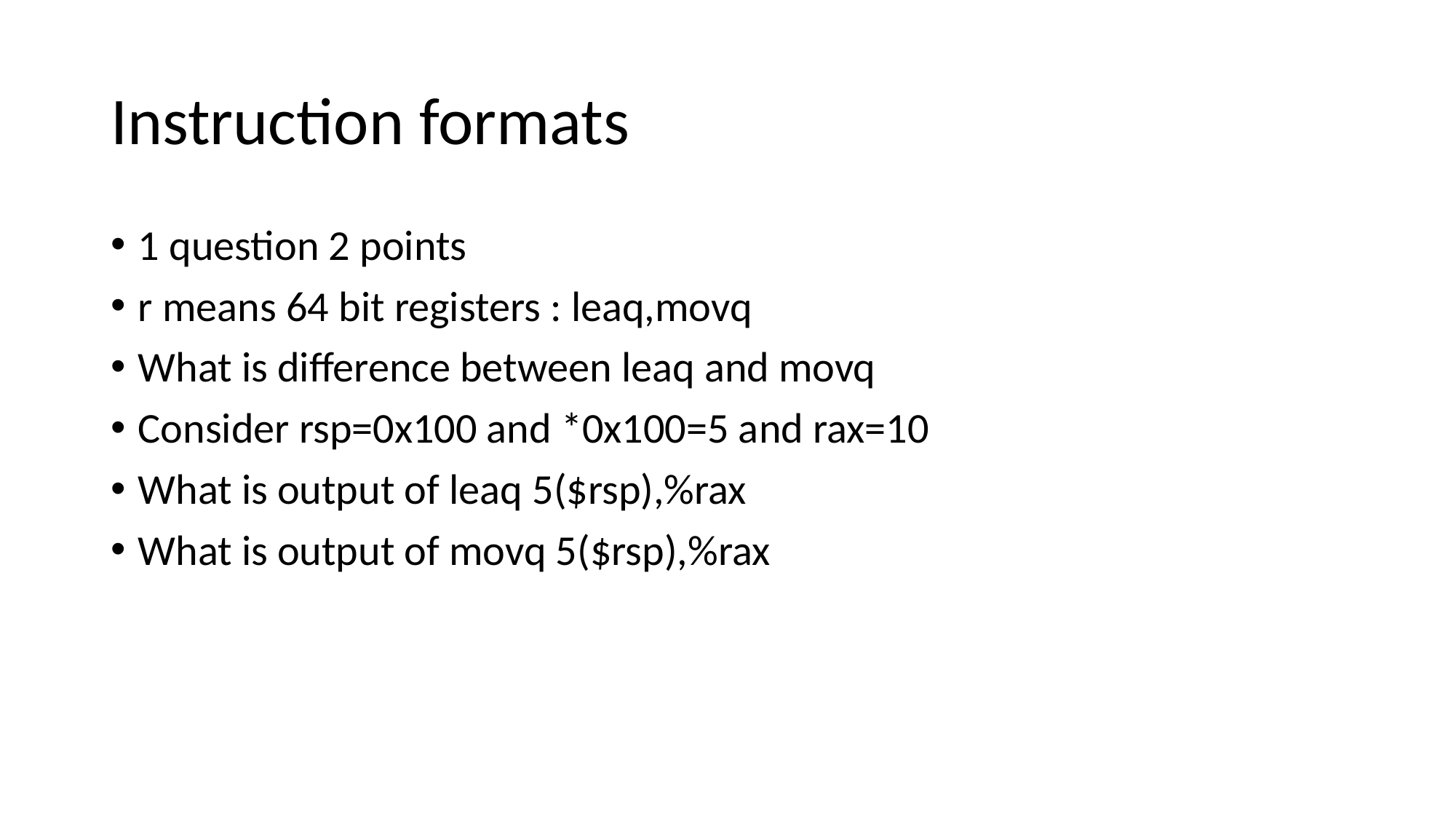

# Instruction formats
1 question 2 points
r means 64 bit registers : leaq,movq
What is difference between leaq and movq
Consider rsp=0x100 and *0x100=5 and rax=10
What is output of leaq 5($rsp),%rax
What is output of movq 5($rsp),%rax